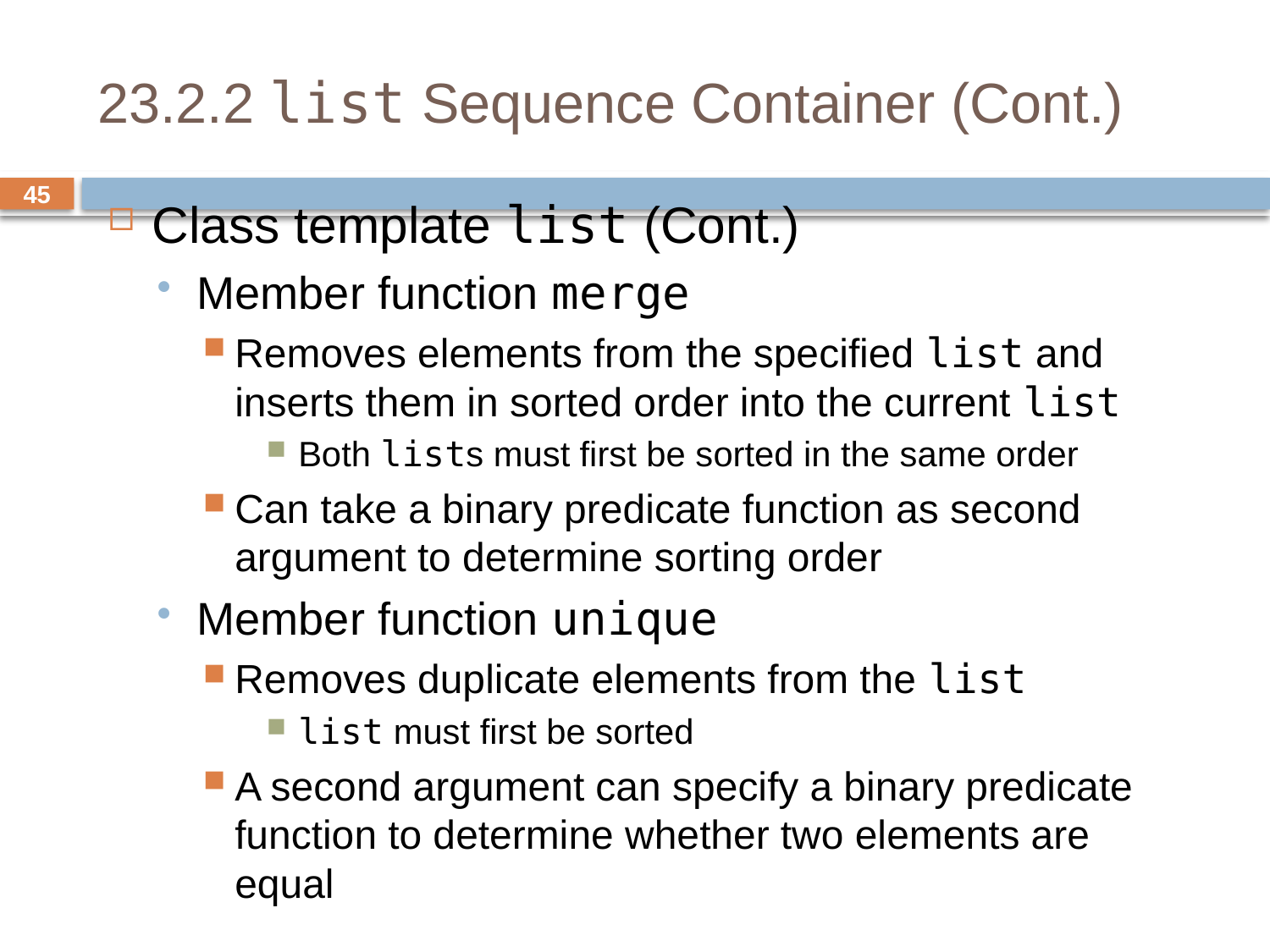

# 23.2.2 list Sequence Container (Cont.)
Class template list (Cont.)
Member function merge
Removes elements from the specified list and inserts them in sorted order into the current list
Both lists must first be sorted in the same order
Can take a binary predicate function as second argument to determine sorting order
Member function unique
Removes duplicate elements from the list
list must first be sorted
A second argument can specify a binary predicate function to determine whether two elements are equal
45